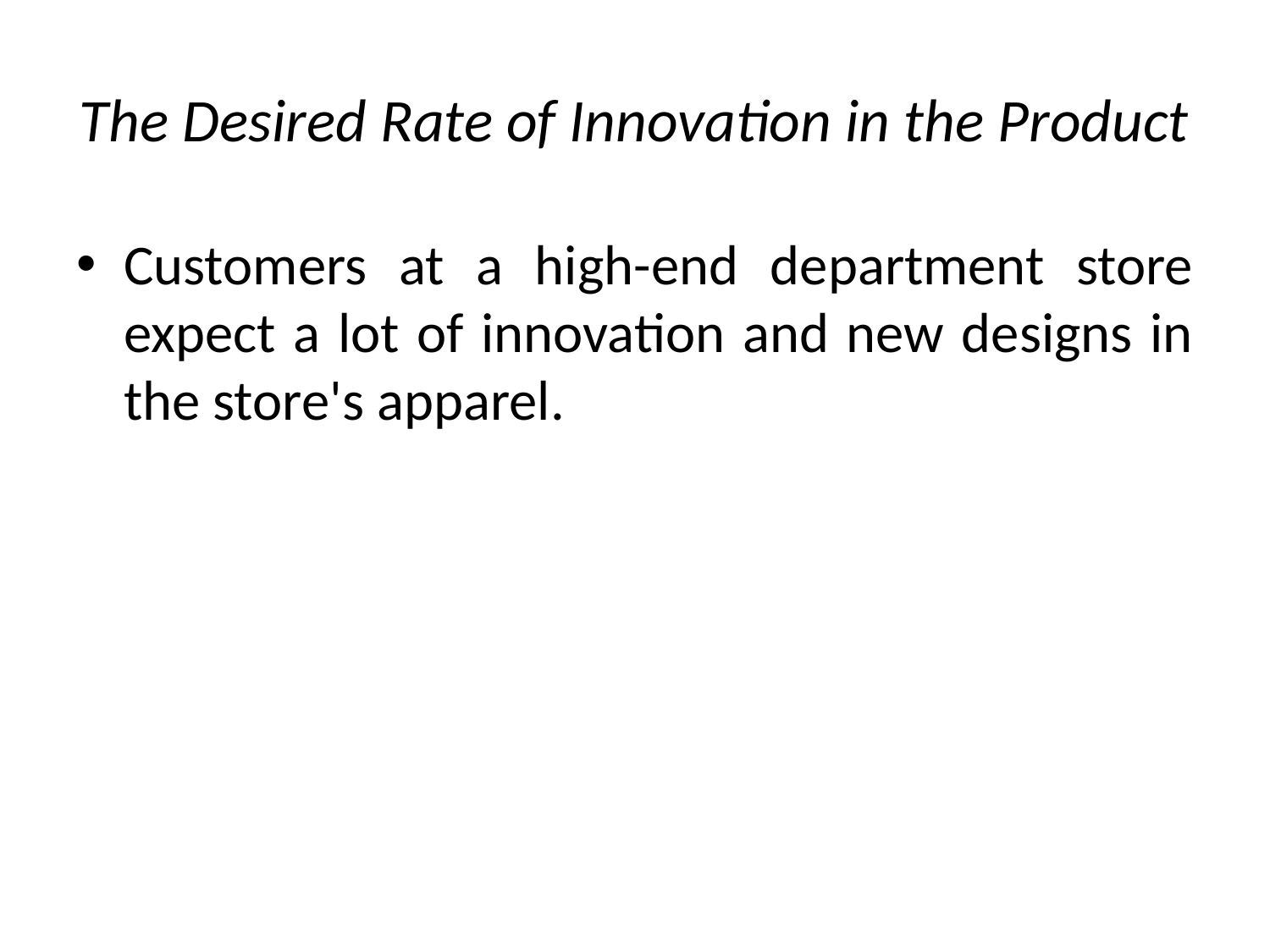

# The Desired Rate of Innovation in the Product
Customers at a high-end department store expect a lot of innovation and new designs in the store's apparel.